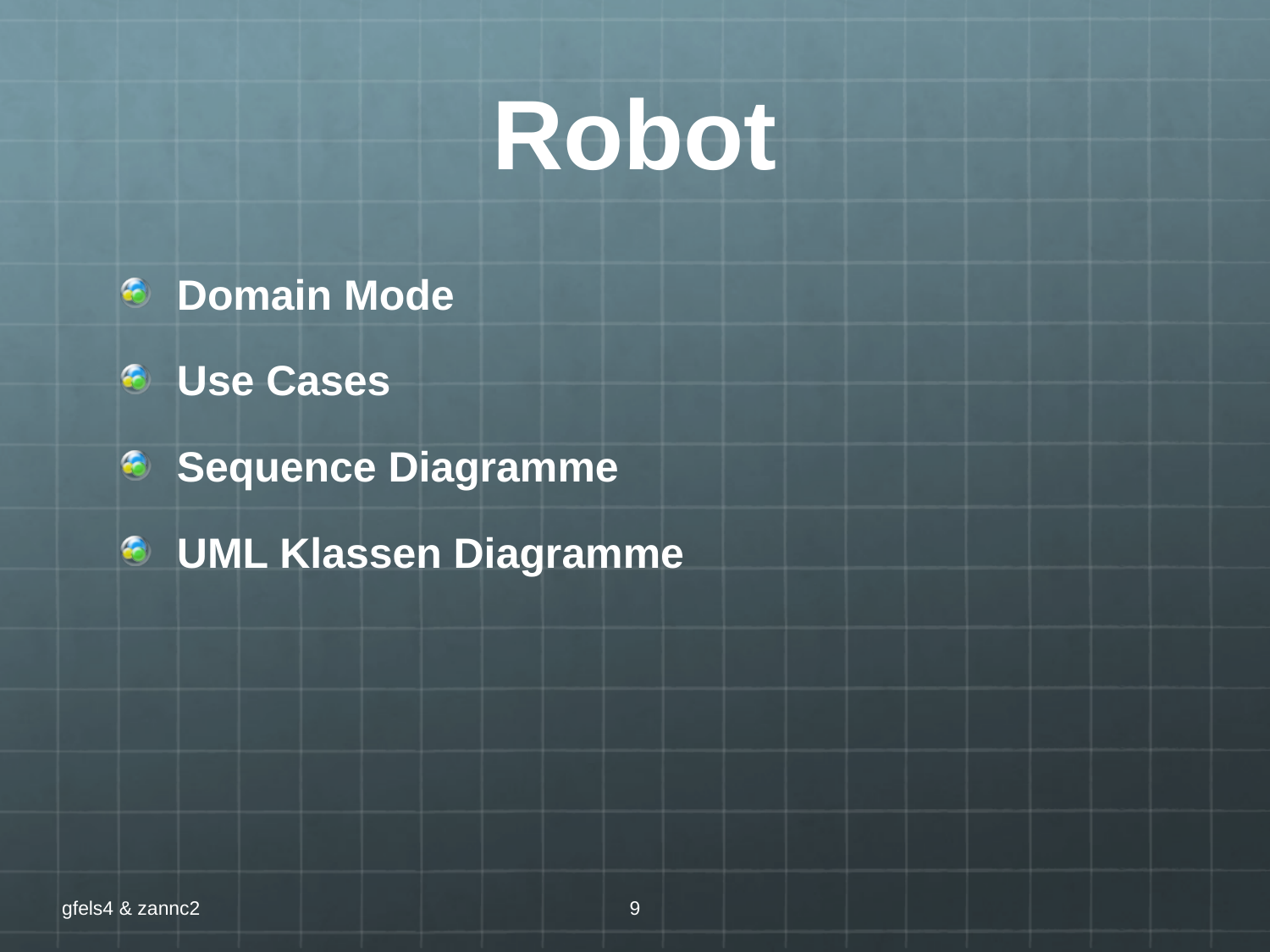

# Robot
Domain Mode
Use Cases
Sequence Diagramme
UML Klassen Diagramme

gfels4 & zannc2
9